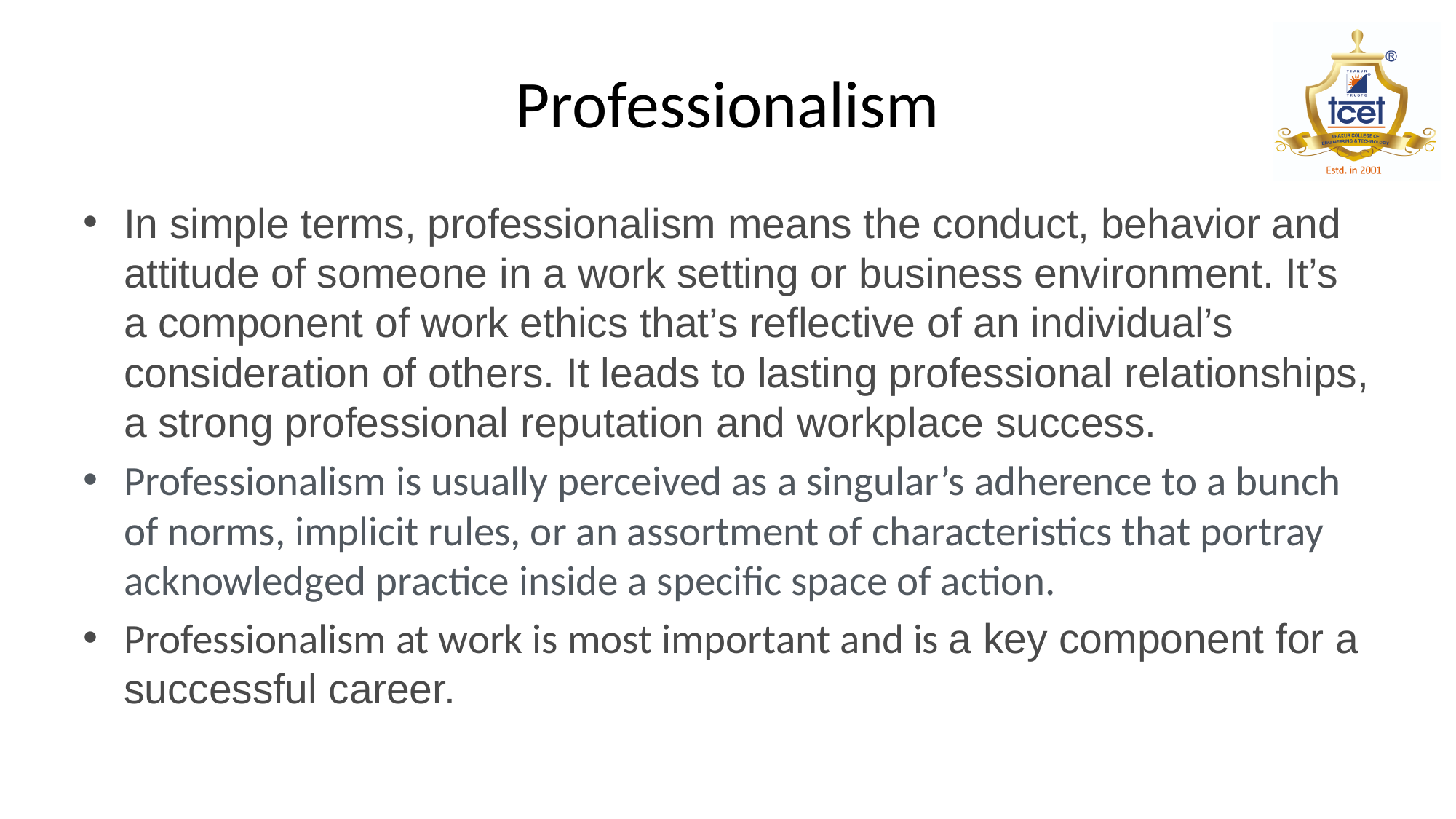

# Professionalism
In simple terms, professionalism means the conduct, behavior and attitude of someone in a work setting or business environment. It’s a component of work ethics that’s reflective of an individual’s consideration of others. It leads to lasting professional relationships, a strong professional reputation and workplace success.
Professionalism is usually perceived as a singular’s adherence to a bunch of norms, implicit rules, or an assortment of characteristics that portray acknowledged practice inside a specific space of action.
Professionalism at work is most important and is a key component for a successful career.